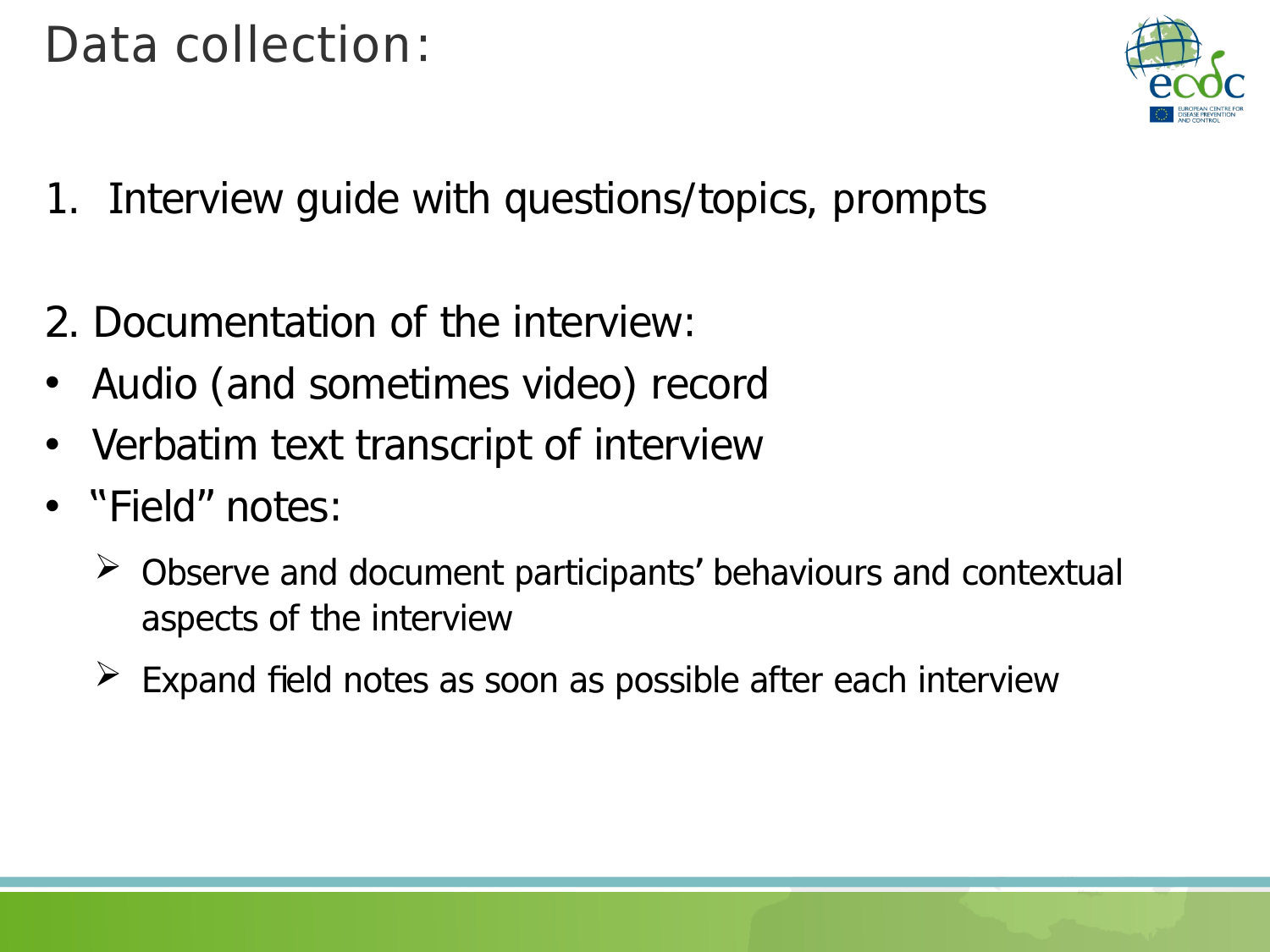

# Data collection:
Interview guide with questions/topics, prompts

2. Documentation of the interview:
Audio (and sometimes video) record
Verbatim text transcript of interview
“Field” notes:
Observe and document participants’ behaviours and contextual aspects of the interview
Expand field notes as soon as possible after each interview